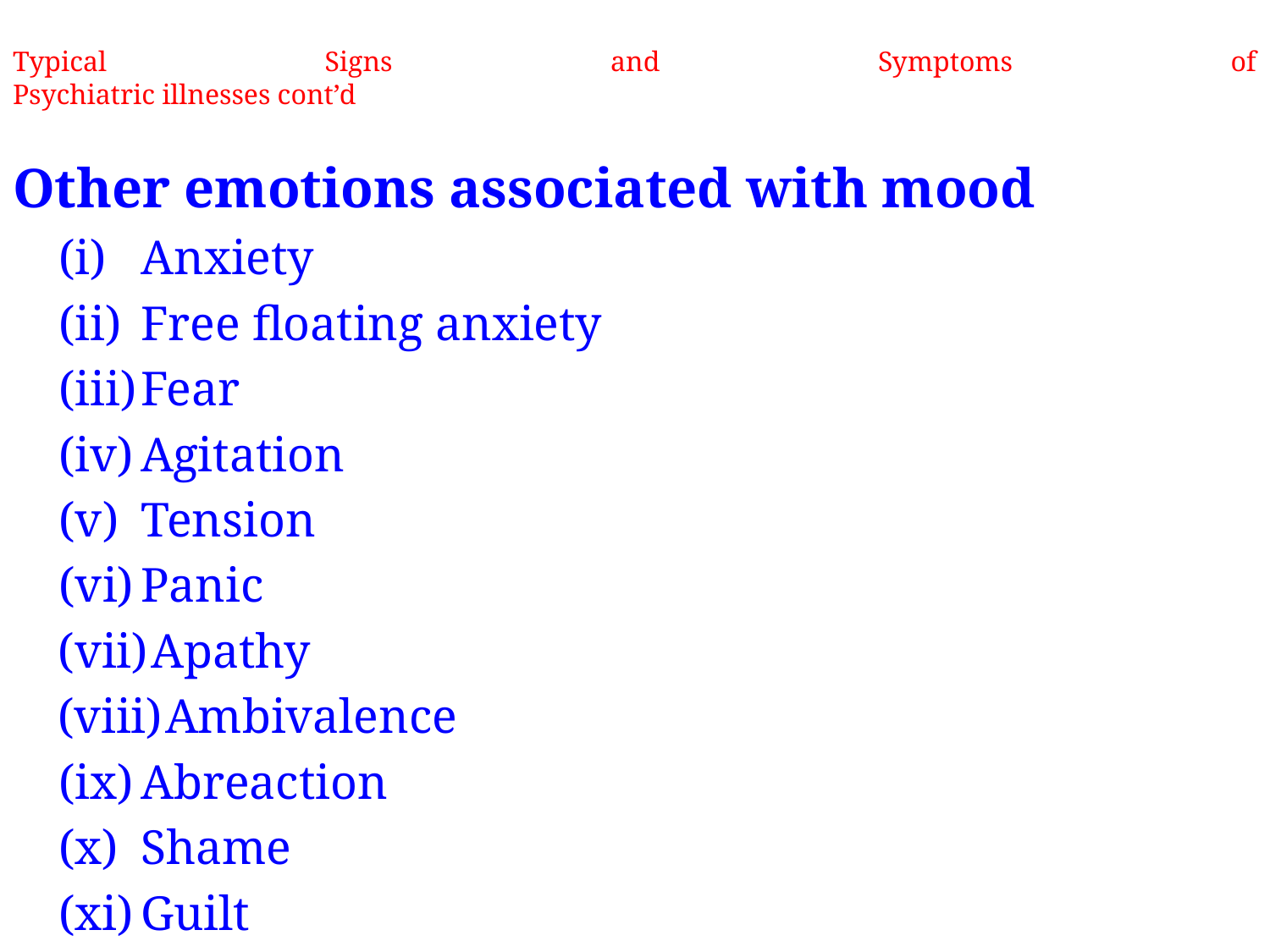

# Typical Signs and Symptoms of Psychiatric illnesses cont’d
Other emotions associated with mood
Anxiety
Free floating anxiety
Fear
Agitation
Tension
Panic
Apathy
Ambivalence
Abreaction
Shame
Guilt